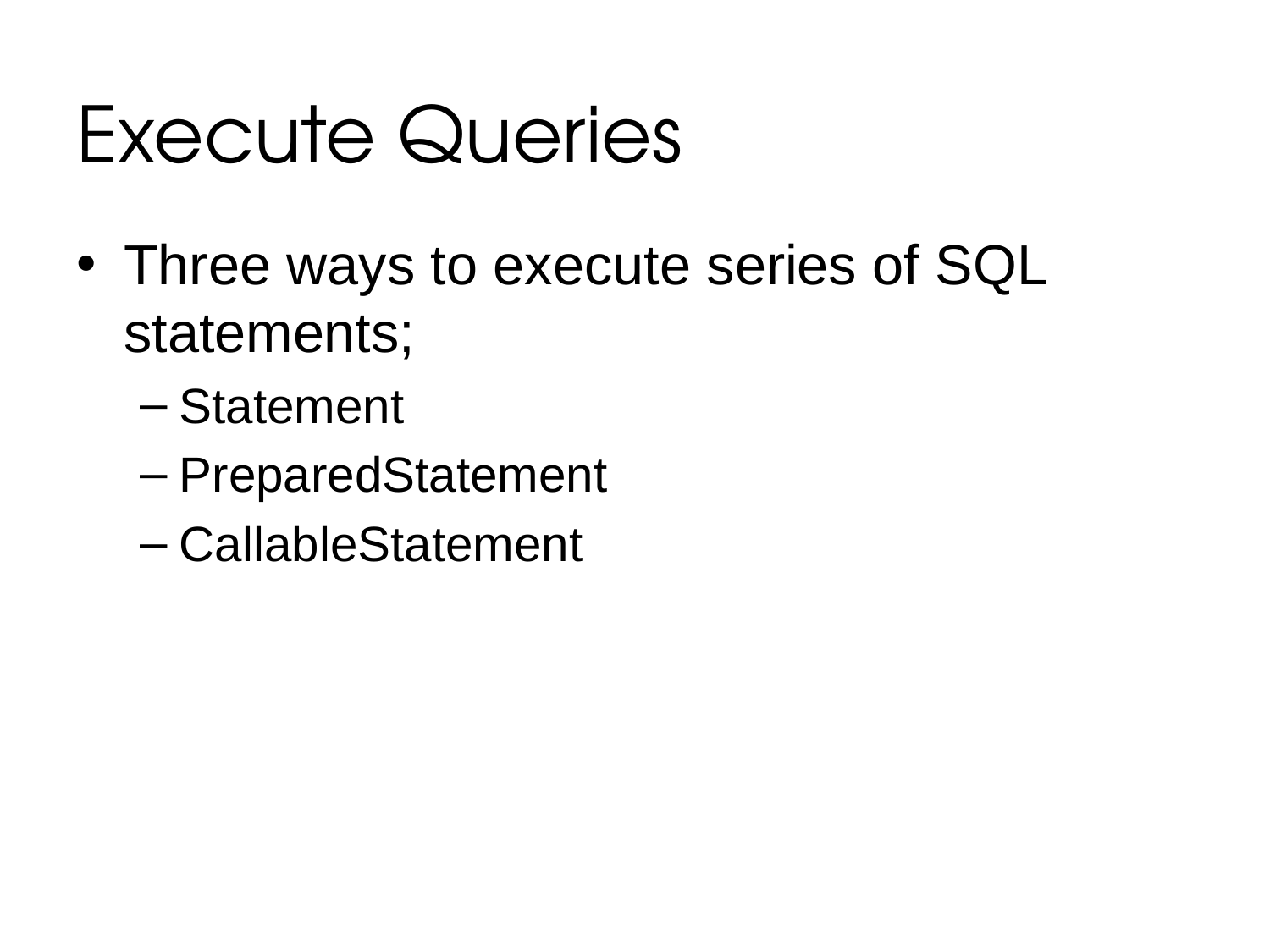

# Execute Queries
Three ways to execute series of SQL statements;
Statement
PreparedStatement
CallableStatement